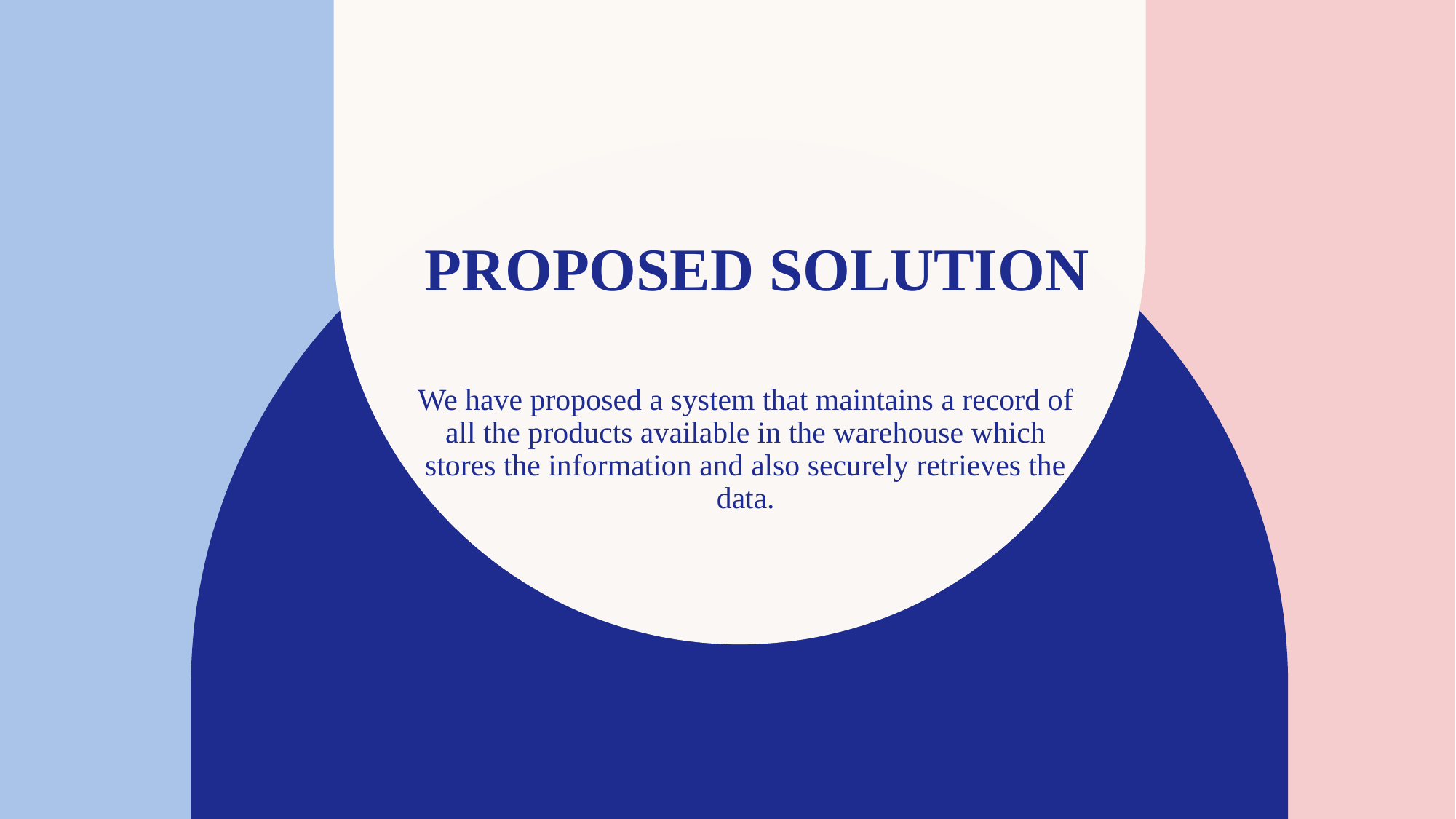

# PROPOSED SOLUTION
We have proposed a system that maintains a record of all the products available in the warehouse which stores the information and also securely retrieves the data.